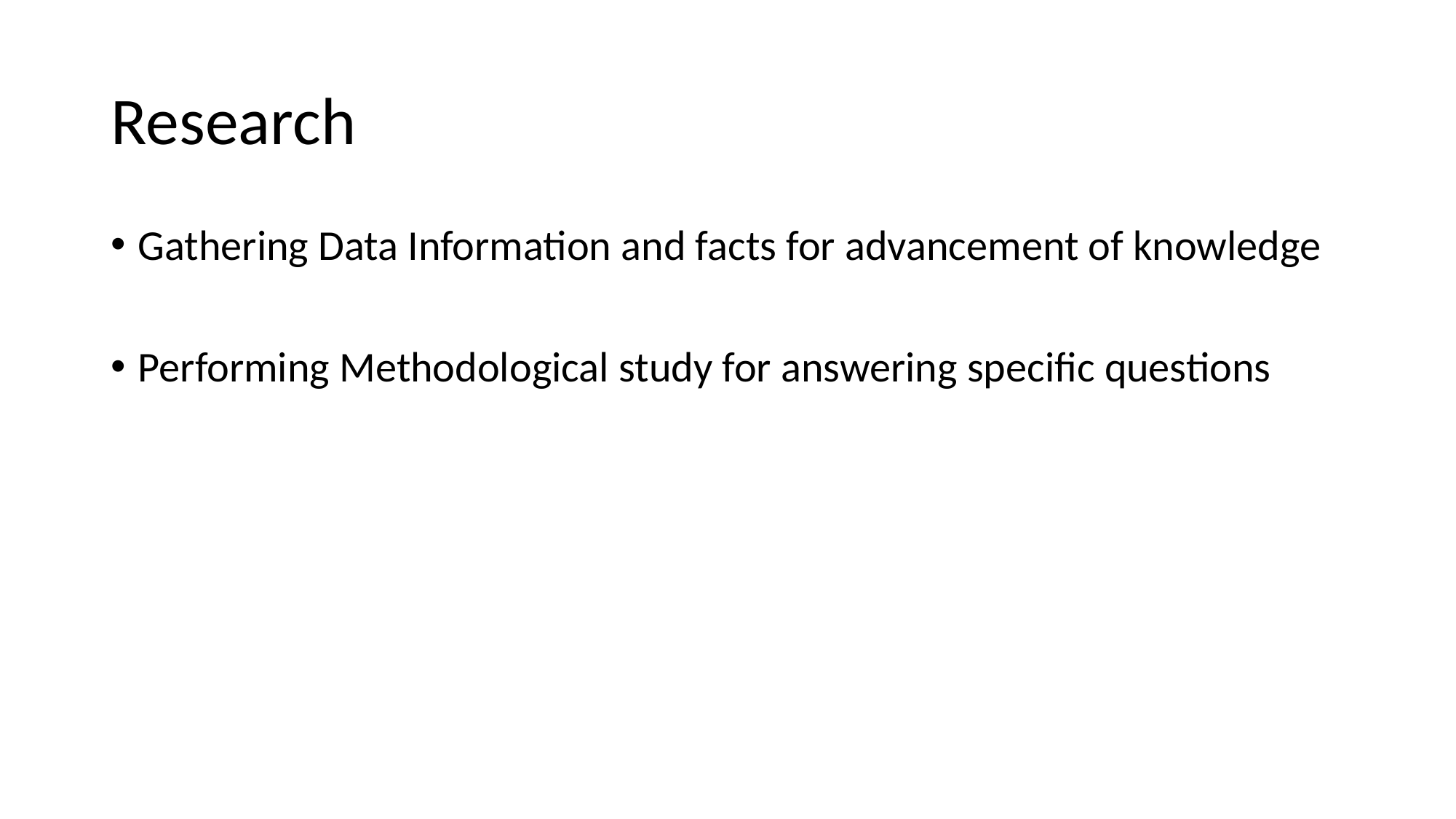

# Research
Gathering Data Information and facts for advancement of knowledge

Performing Methodological study for answering specific questions